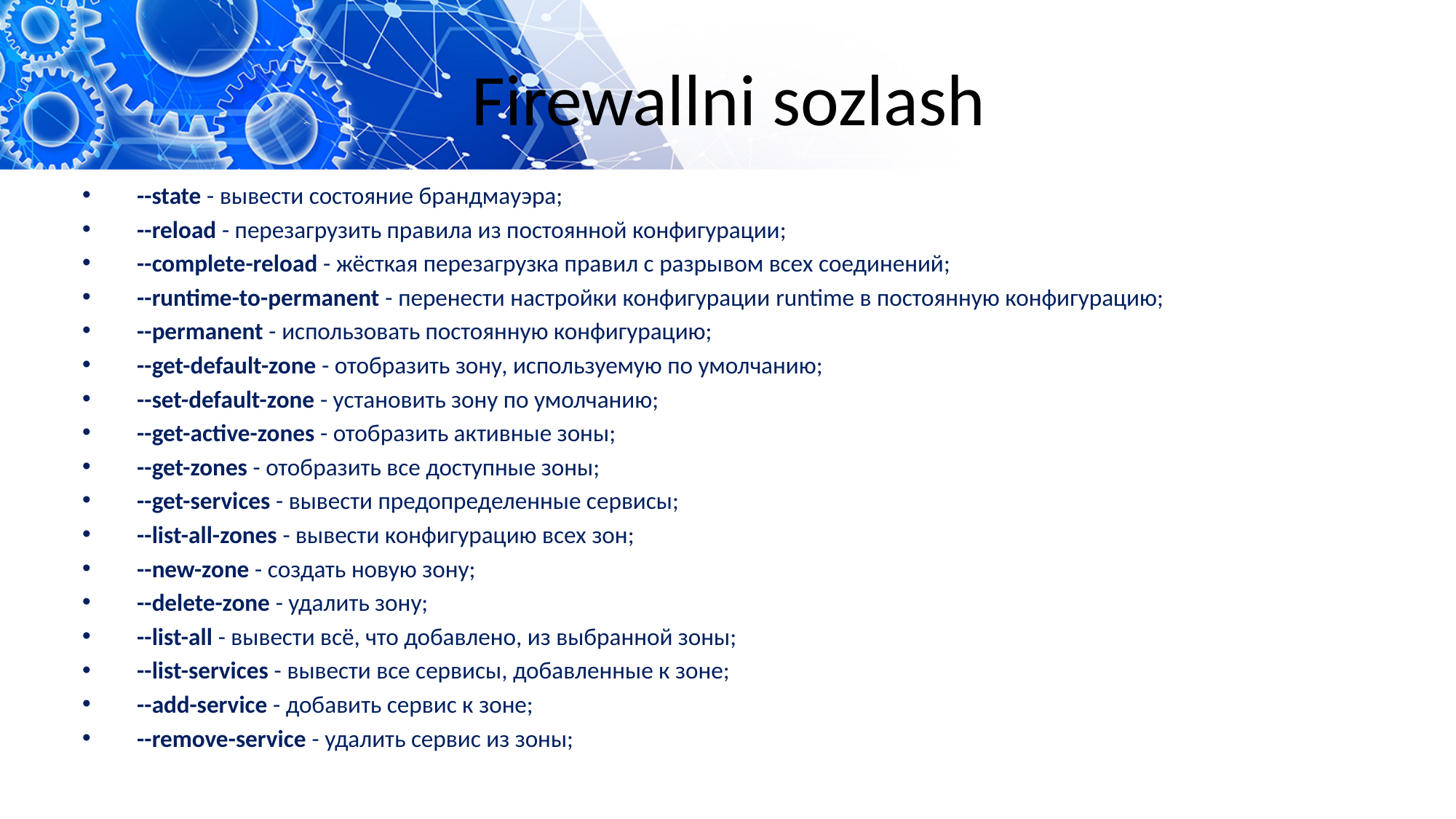

# Firewallni sozlash
--state - вывести состояние брандмауэра;
--reload - перезагрузить правила из постоянной конфигурации;
--complete-reload - жёсткая перезагрузка правил с разрывом всех соединений;
--runtime-to-permanent - перенести настройки конфигурации runtime в постоянную конфигурацию;
--permanent - использовать постоянную конфигурацию;
--get-default-zone - отобразить зону, используемую по умолчанию;
--set-default-zone - установить зону по умолчанию;
--get-active-zones - отобразить активные зоны;
--get-zones - отобразить все доступные зоны;
--get-services - вывести предопределенные сервисы;
--list-all-zones - вывести конфигурацию всех зон;
--new-zone - создать новую зону;
--delete-zone - удалить зону;
--list-all - вывести всё, что добавлено, из выбранной зоны;
--list-services - вывести все сервисы, добавленные к зоне;
--add-service - добавить сервис к зоне;
--remove-service - удалить сервис из зоны;